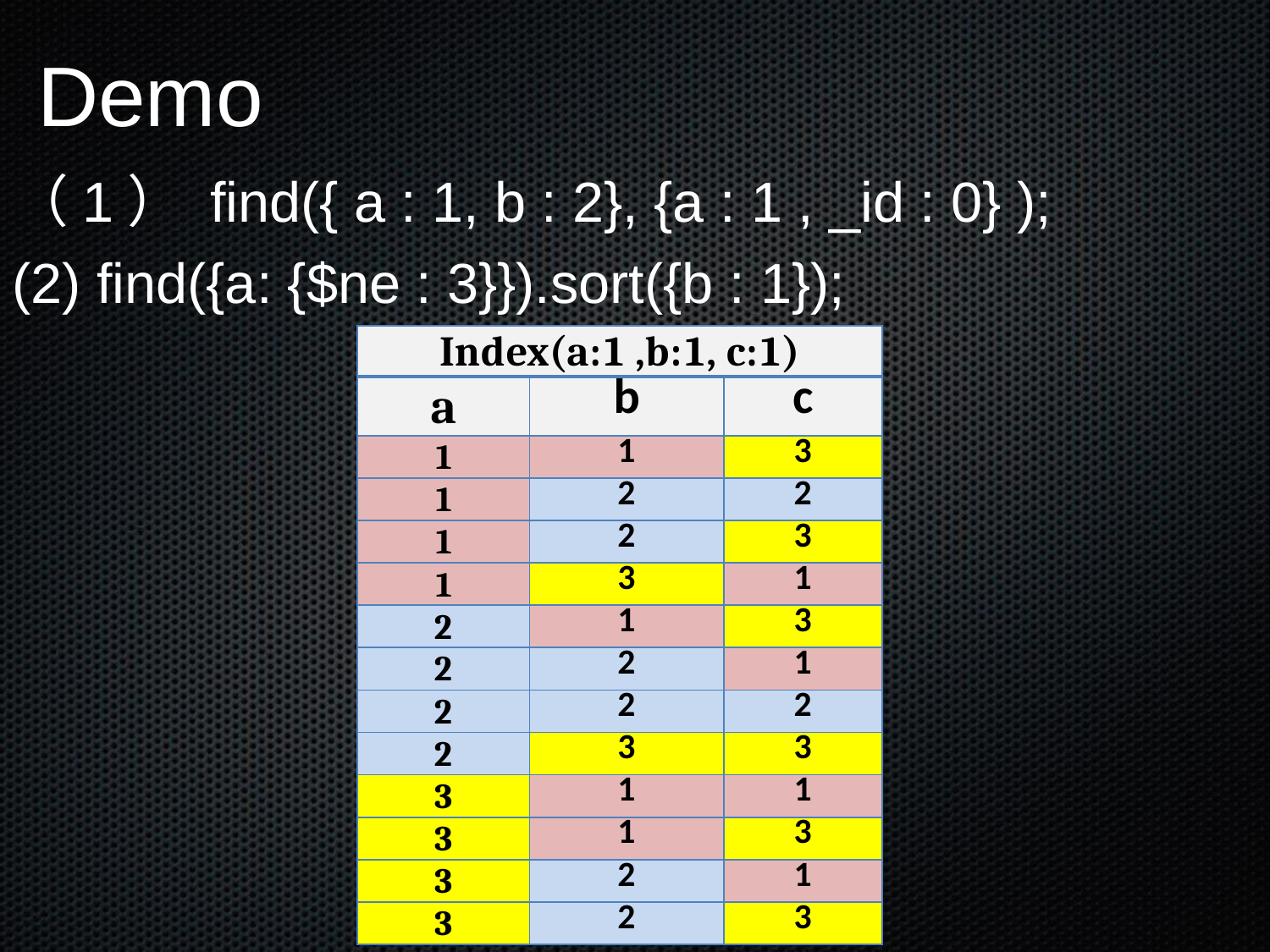

Demo

（1） find({ a : 1, b : 2}, {a : 1 , _id : 0} );
(2) find({a: {$ne : 3}}).sort({b : 1});
| Index(a:1 ,b:1, c:1) |  |  |
| --- | --- | --- |
| a | b | c |
| 1 | 1 | 3 |
| 1 | 2 | 2 |
| 1 | 2 | 3 |
| 1 | 3 | 1 |
| 2 | 1 | 3 |
| 2 | 2 | 1 |
| 2 | 2 | 2 |
| 2 | 3 | 3 |
| 3 | 1 | 1 |
| 3 | 1 | 3 |
| 3 | 2 | 1 |
| 3 | 2 | 3 |